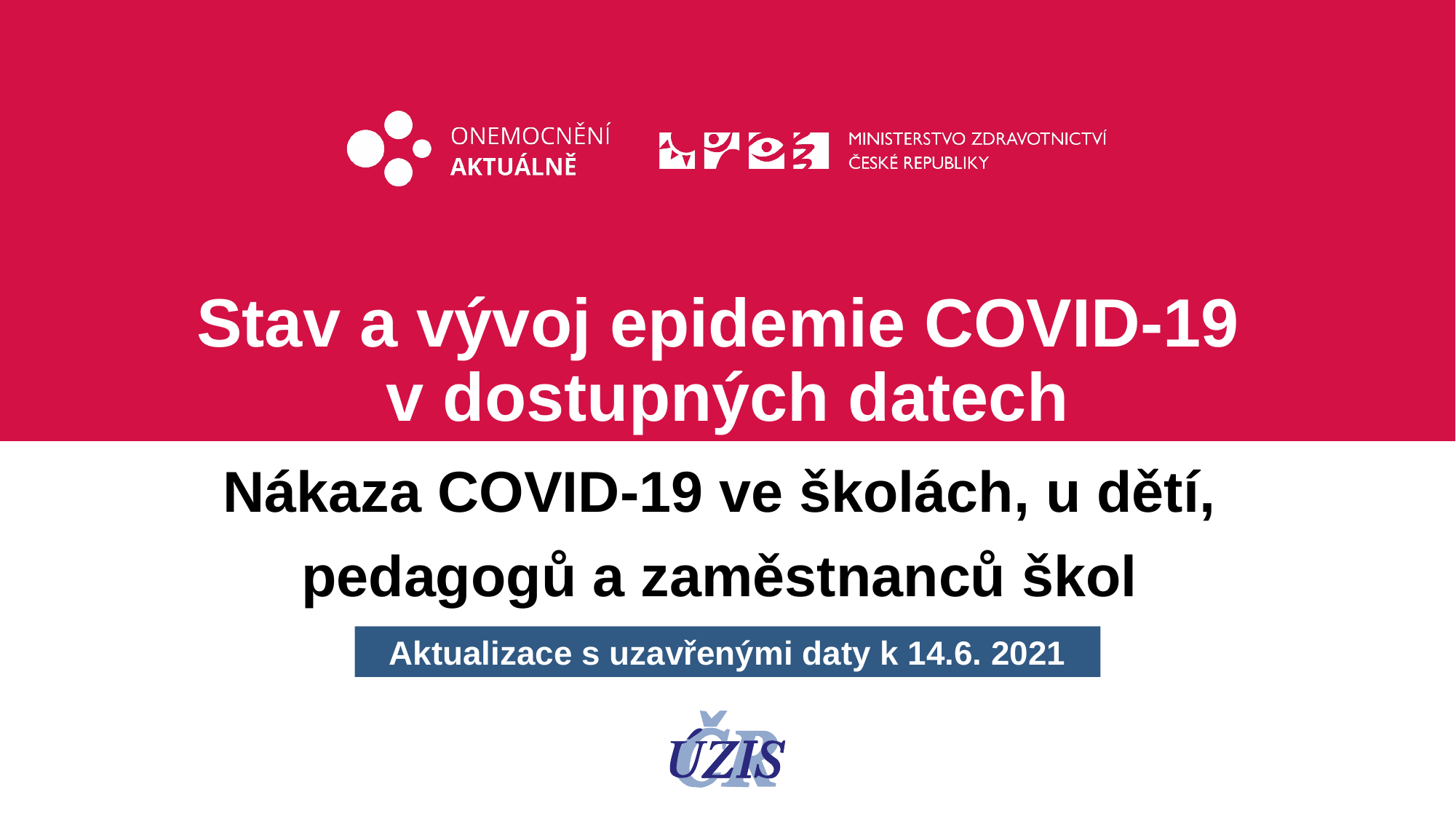

# Stav a vývoj epidemie COVID-19 v dostupných datech
Nákaza COVID-19 ve školách, u dětí,
pedagogů a zaměstnanců škol
Aktualizace s uzavřenými daty k 14.6. 2021